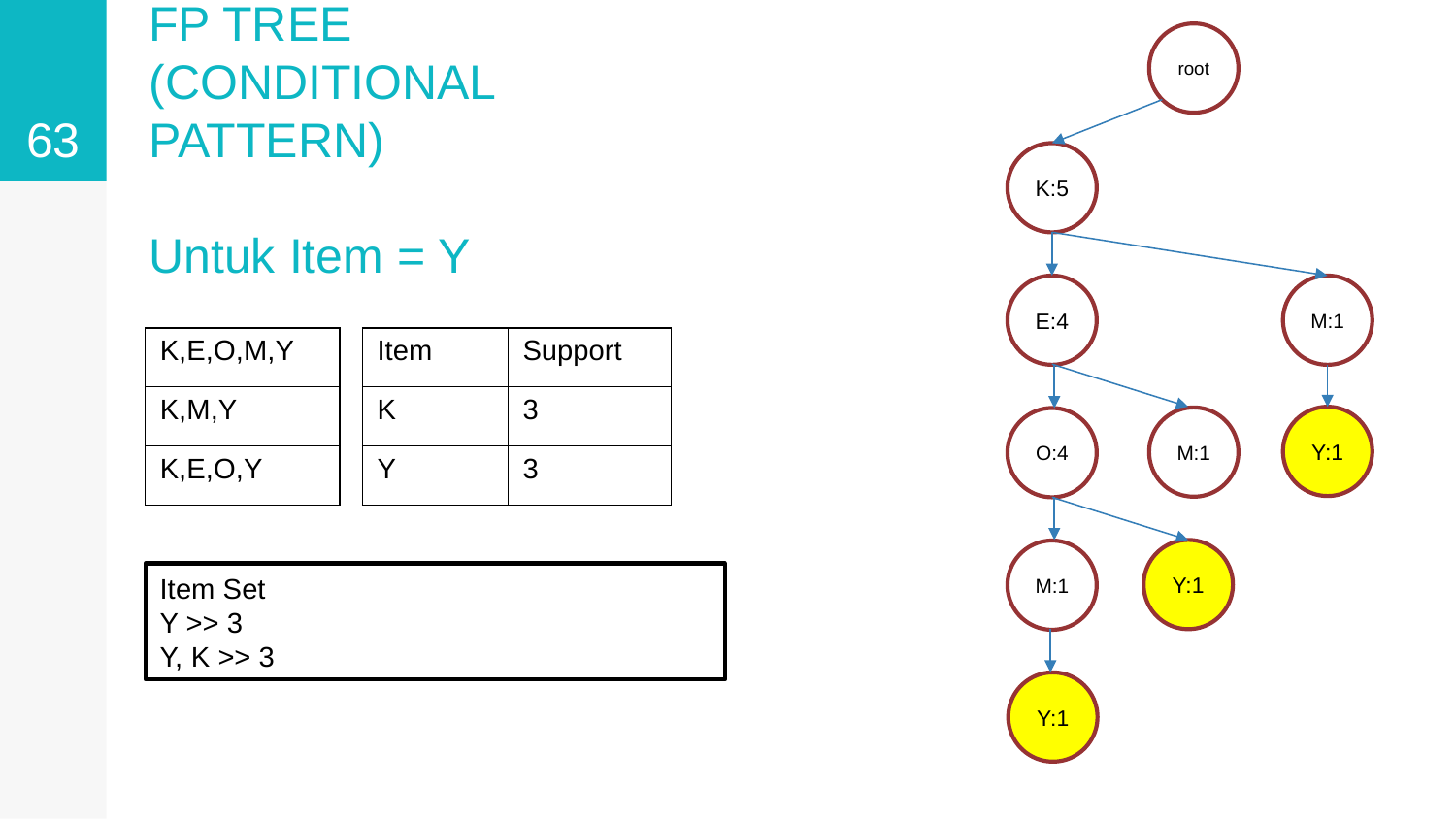

63
# FP TREE (CONDITIONAL PATTERN)
root
K:5
E:4
M:1
Y:1
M:1
O:4
Y:1
M:1
Y:1
Untuk Item = Y
| K,E,O,M,Y |
| --- |
| K,M,Y |
| K,E,O,Y |
| Item | Support |
| --- | --- |
| K | 3 |
| Y | 3 |
Item Set
Y >> 3
Y, K >> 3